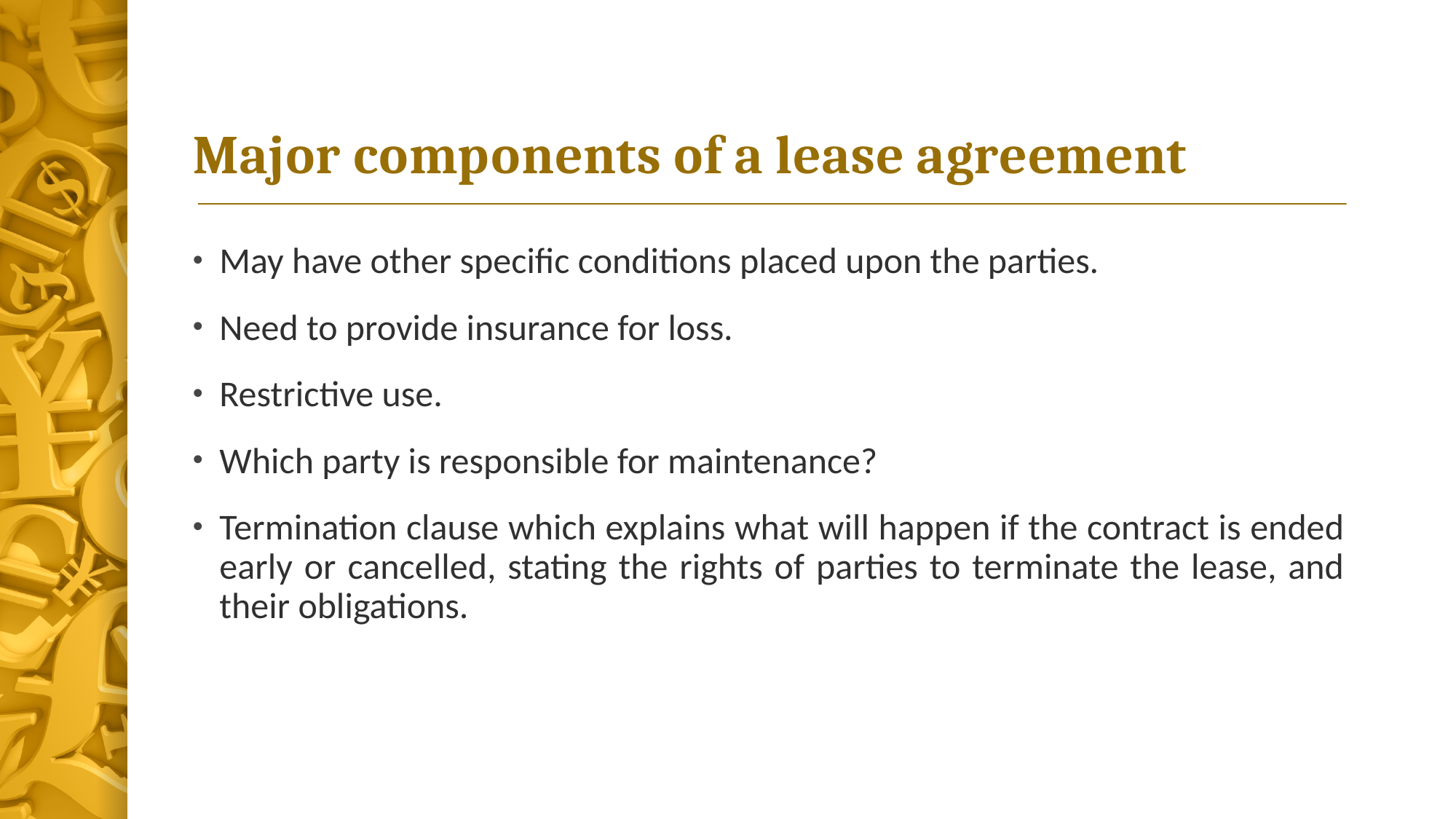

# Major components of a lease agreement
May have other specific conditions placed upon the parties.
Need to provide insurance for loss.
Restrictive use.
Which party is responsible for maintenance?
Termination clause which explains what will happen if the contract is ended early or cancelled, stating the rights of parties to terminate the lease, and their obligations.